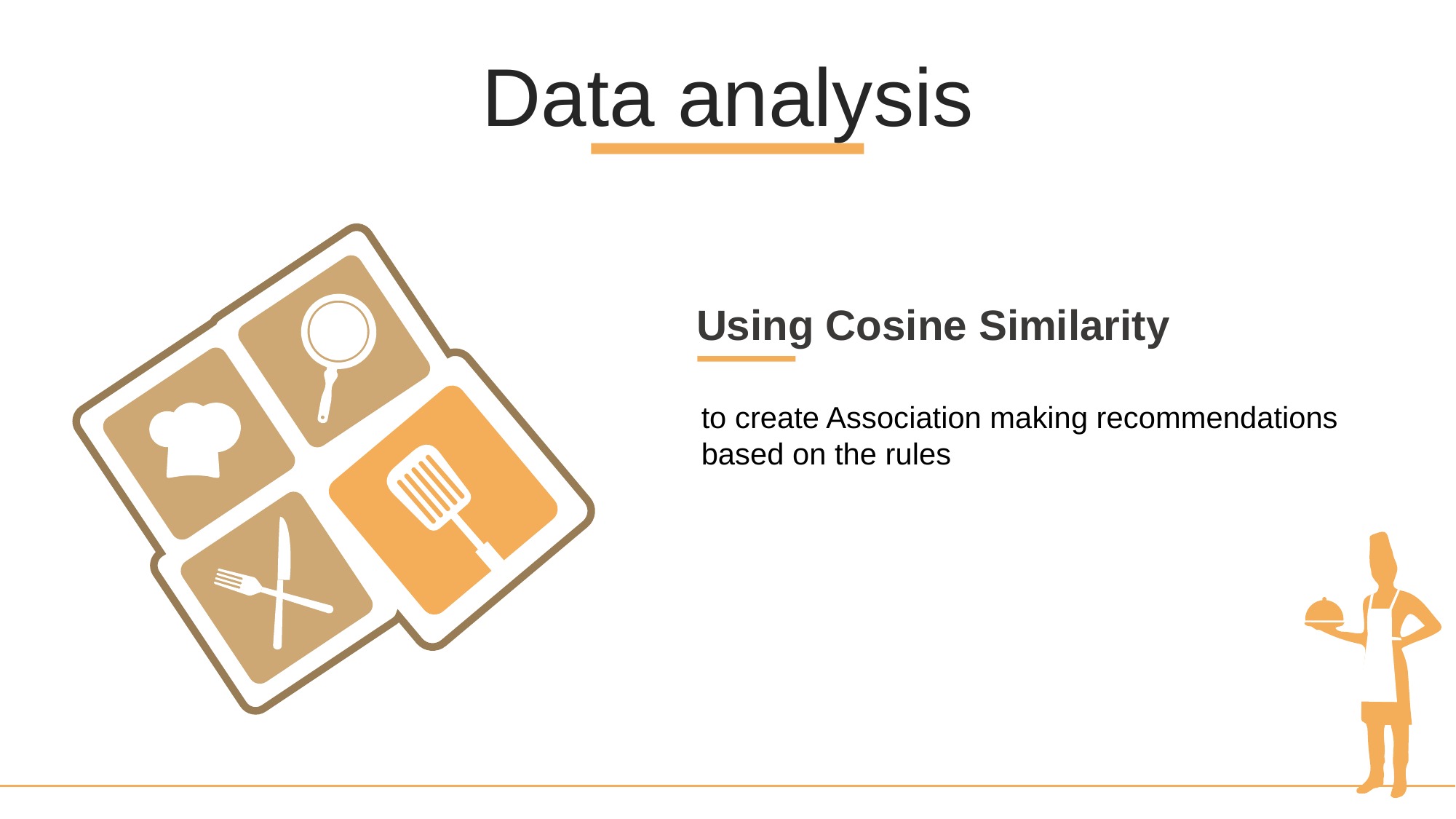

Data analysis

Using Cosine Similarity

to create Association making recommendations based on the rules